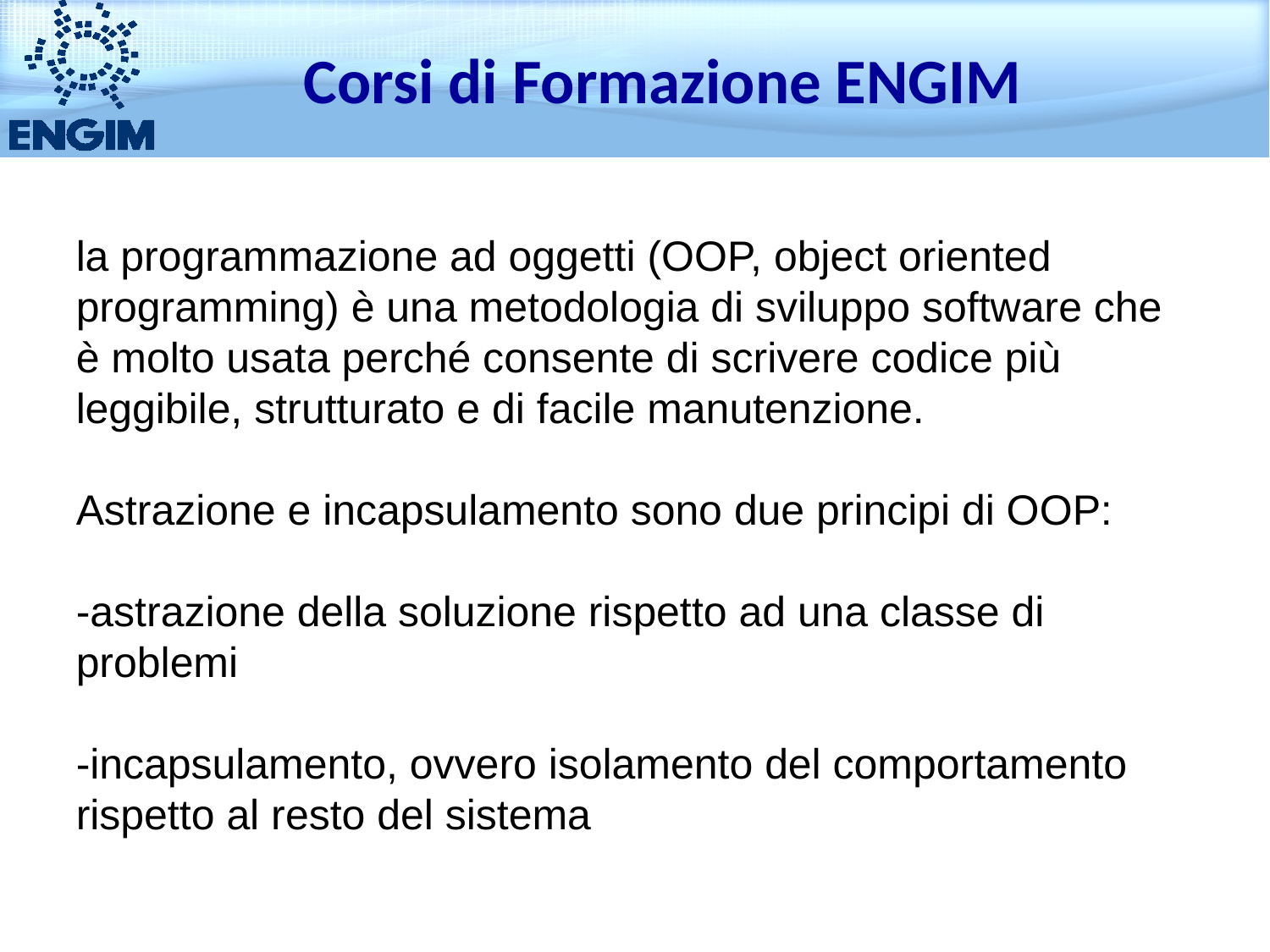

Corsi di Formazione ENGIM
la programmazione ad oggetti (OOP, object oriented programming) è una metodologia di sviluppo software che è molto usata perché consente di scrivere codice più leggibile, strutturato e di facile manutenzione.

Astrazione e incapsulamento sono due principi di OOP:

-astrazione della soluzione rispetto ad una classe di problemi

-incapsulamento, ovvero isolamento del comportamento rispetto al resto del sistema